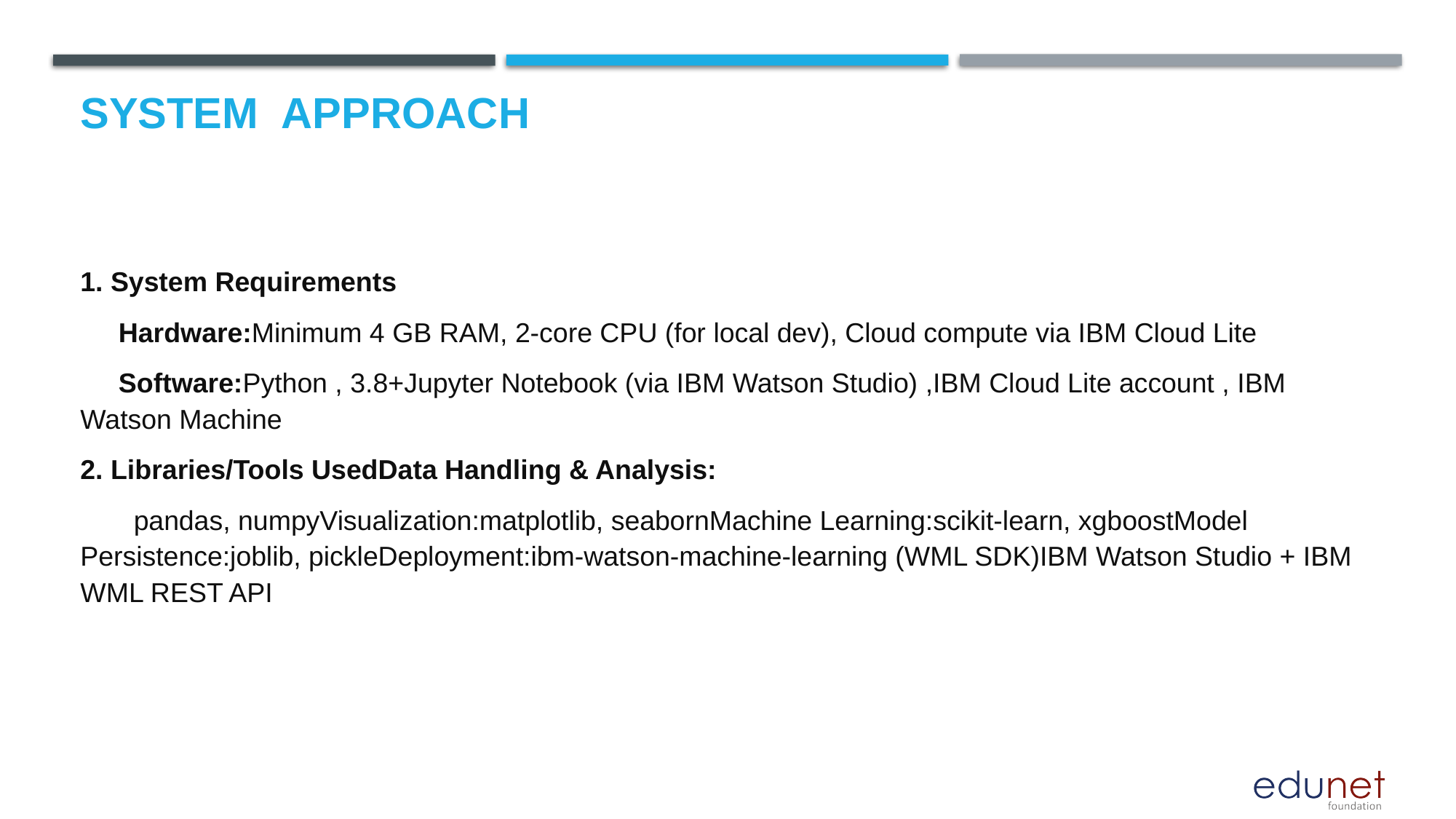

# System  Approach
1. System Requirements
     Hardware:Minimum 4 GB RAM, 2-core CPU (for local dev), Cloud compute via IBM Cloud Lite
     Software:Python , 3.8+Jupyter Notebook (via IBM Watson Studio) ,IBM Cloud Lite account , IBM Watson Machine
2. Libraries/Tools UsedData Handling & Analysis:
       pandas, numpyVisualization:matplotlib, seabornMachine Learning:scikit-learn, xgboostModel Persistence:joblib, pickleDeployment:ibm-watson-machine-learning (WML SDK)IBM Watson Studio + IBM WML REST API